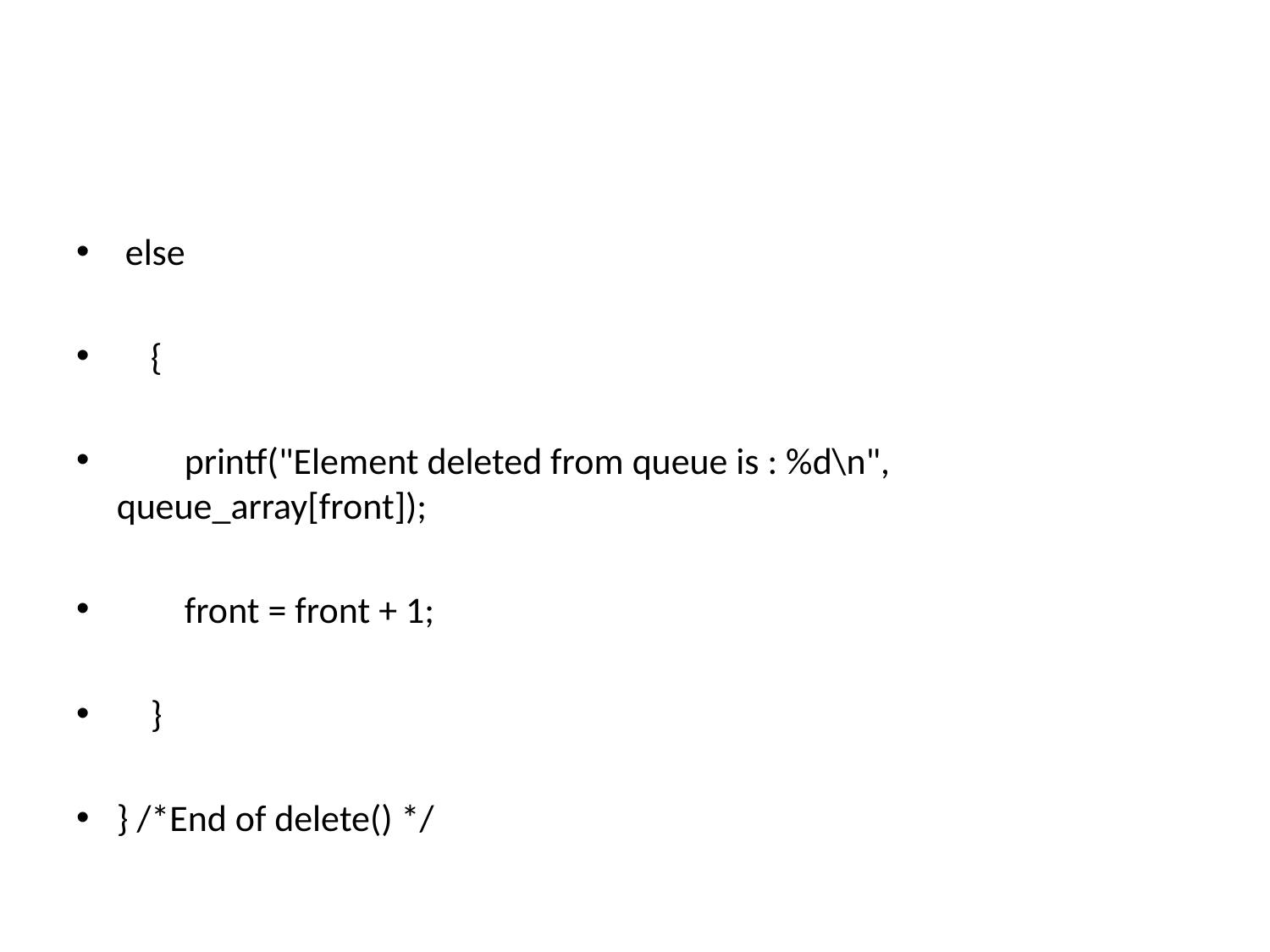

#
 else

    {

        printf("Element deleted from queue is : %d\n", queue_array[front]);

        front = front + 1;

    }

} /*End of delete() */